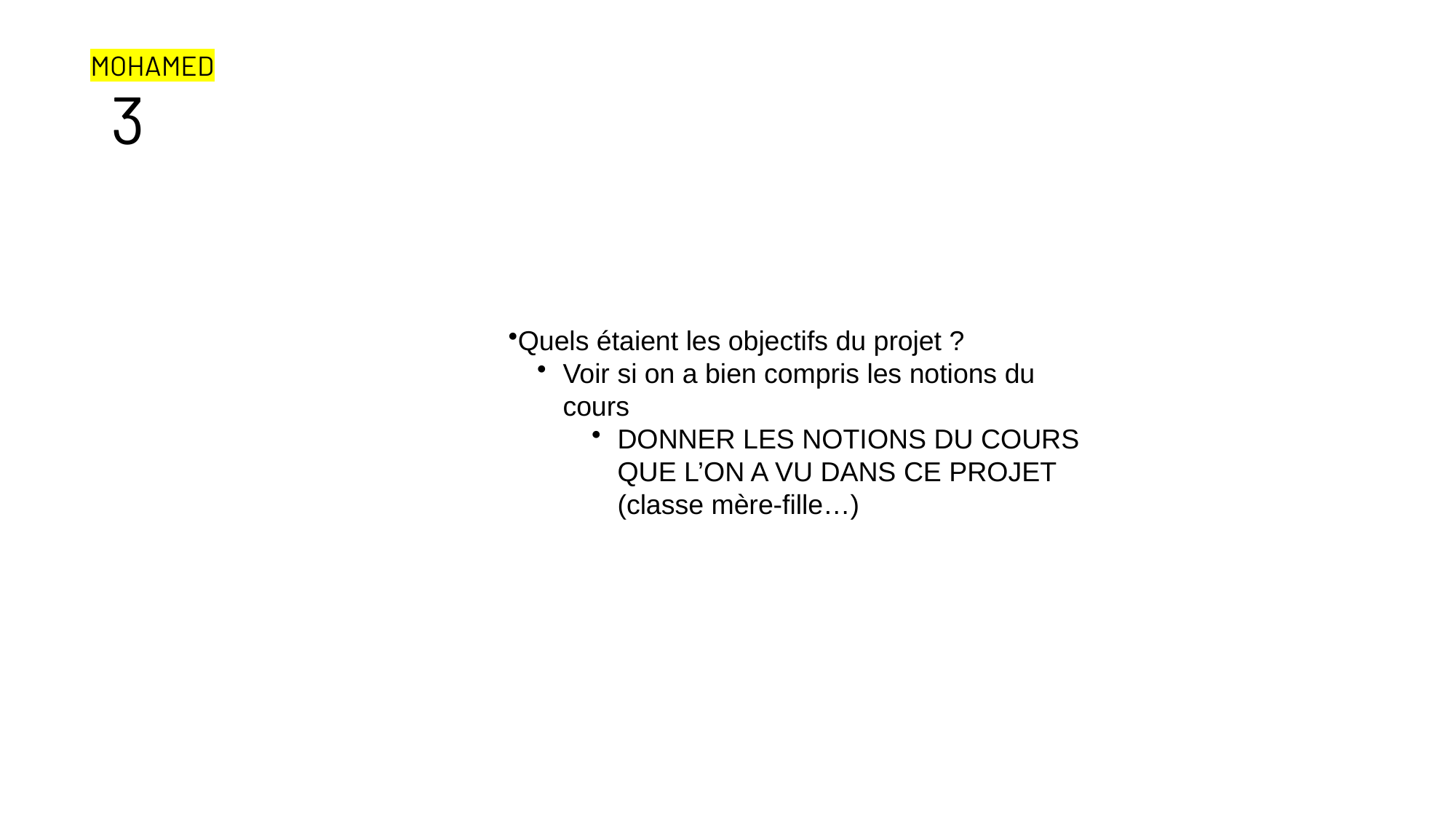

MOHAMED
# 3
Quels étaient les objectifs du projet ?
Voir si on a bien compris les notions du cours
DONNER LES NOTIONS DU COURS QUE L’ON A VU DANS CE PROJET (classe mère-fille…)